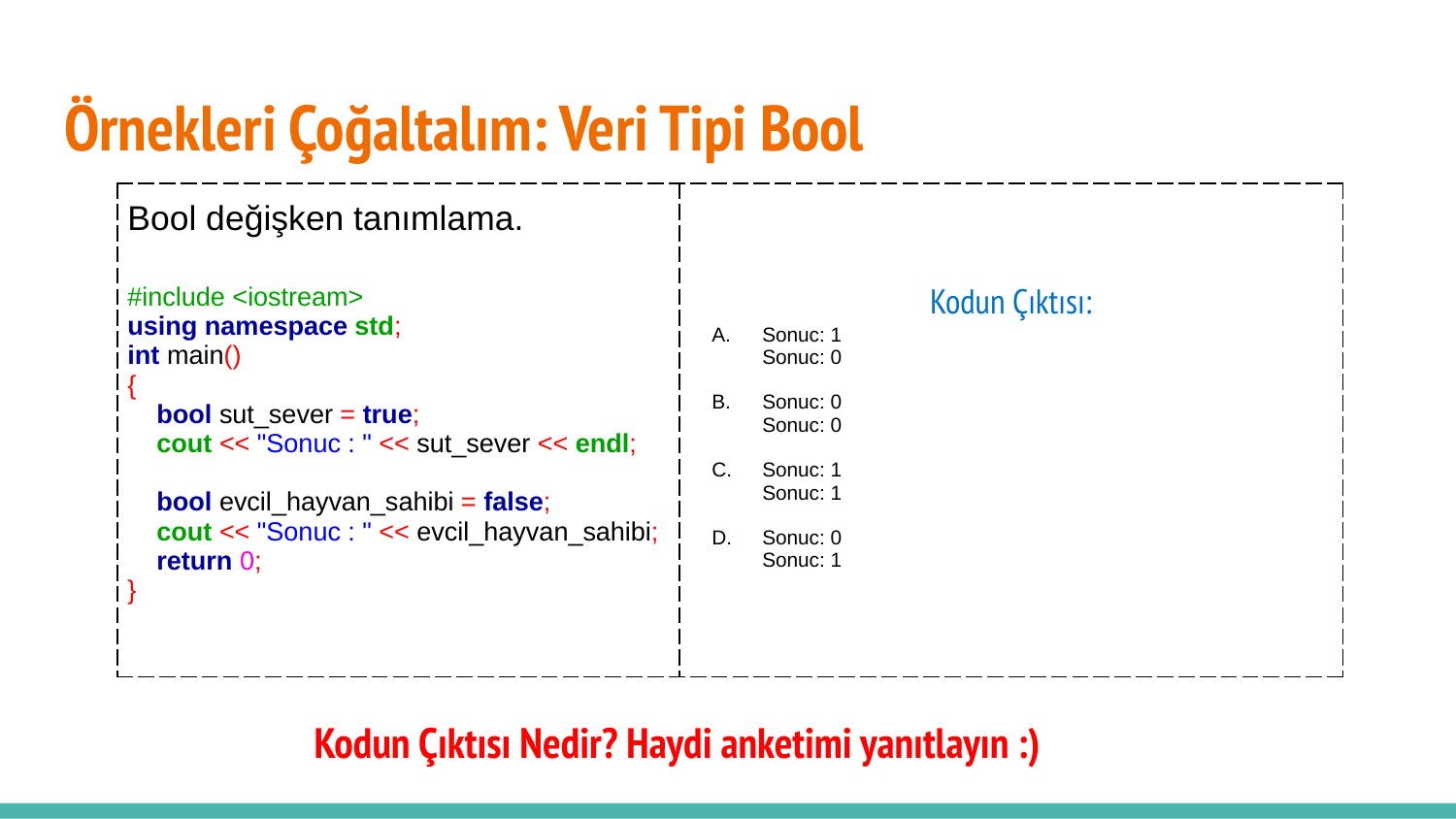

# Örnekleri Çoğaltalım: Veri Tipi Bool
| Bool değişken tanımlama. #include <iostream> using namespace std; int main() { bool sut\_sever = true; cout << "Sonuc : " << sut\_sever << endl; bool evcil\_hayvan\_sahibi = false; cout << "Sonuc : " << evcil\_hayvan\_sahibi; return 0; } | Kodun Çıktısı: Sonuc: 1 Sonuc: 0 Sonuc: 0 Sonuc: 0 Sonuc: 1 Sonuc: 1 Sonuc: 0 Sonuc: 1 |
| --- | --- |

Kodun Çıktısı Nedir? Haydi anketimi yanıtlayın :)